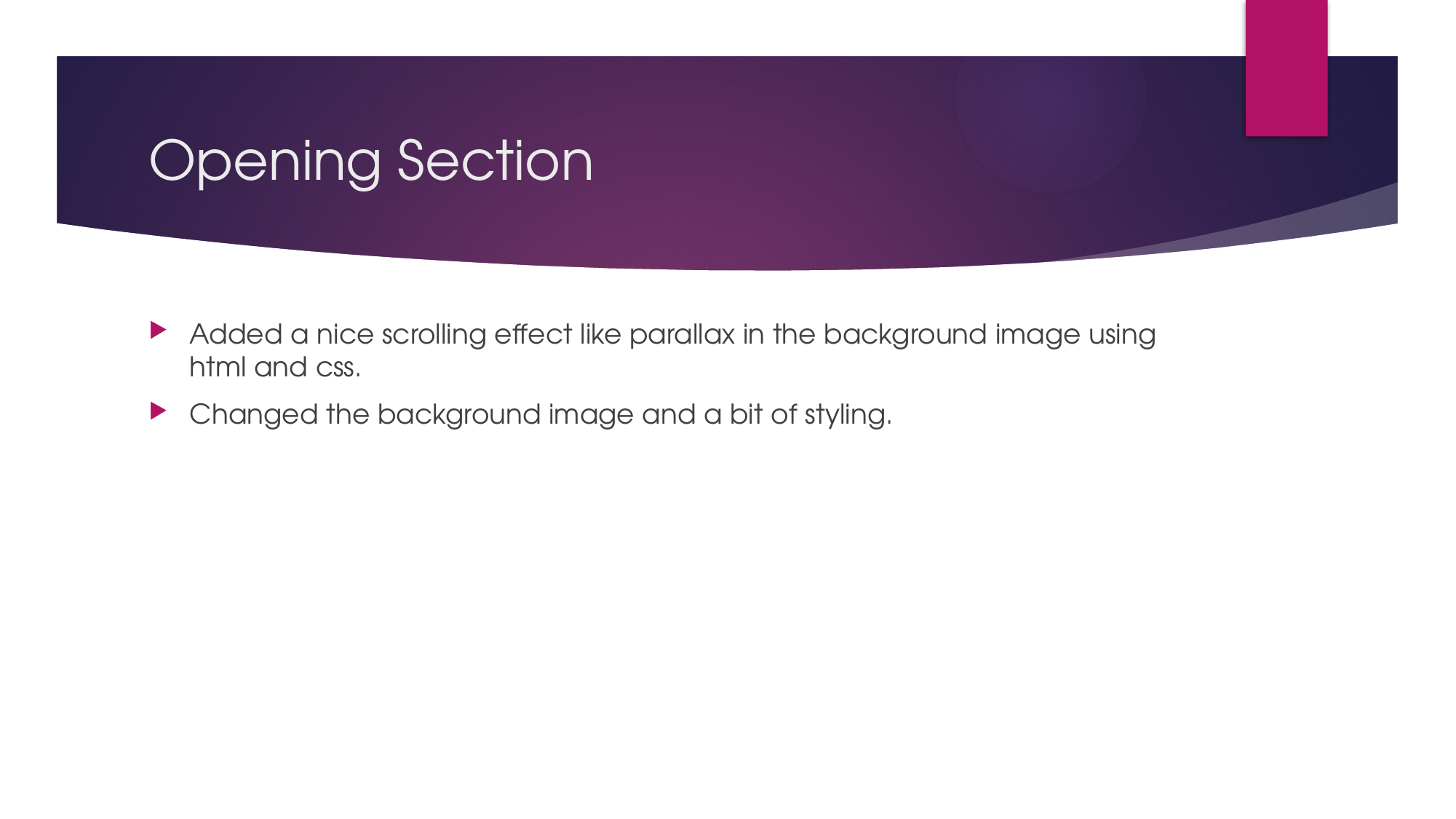

# Opening Section
Added a nice scrolling effect like parallax in the background image using html and css.
Changed the background image and a bit of styling.